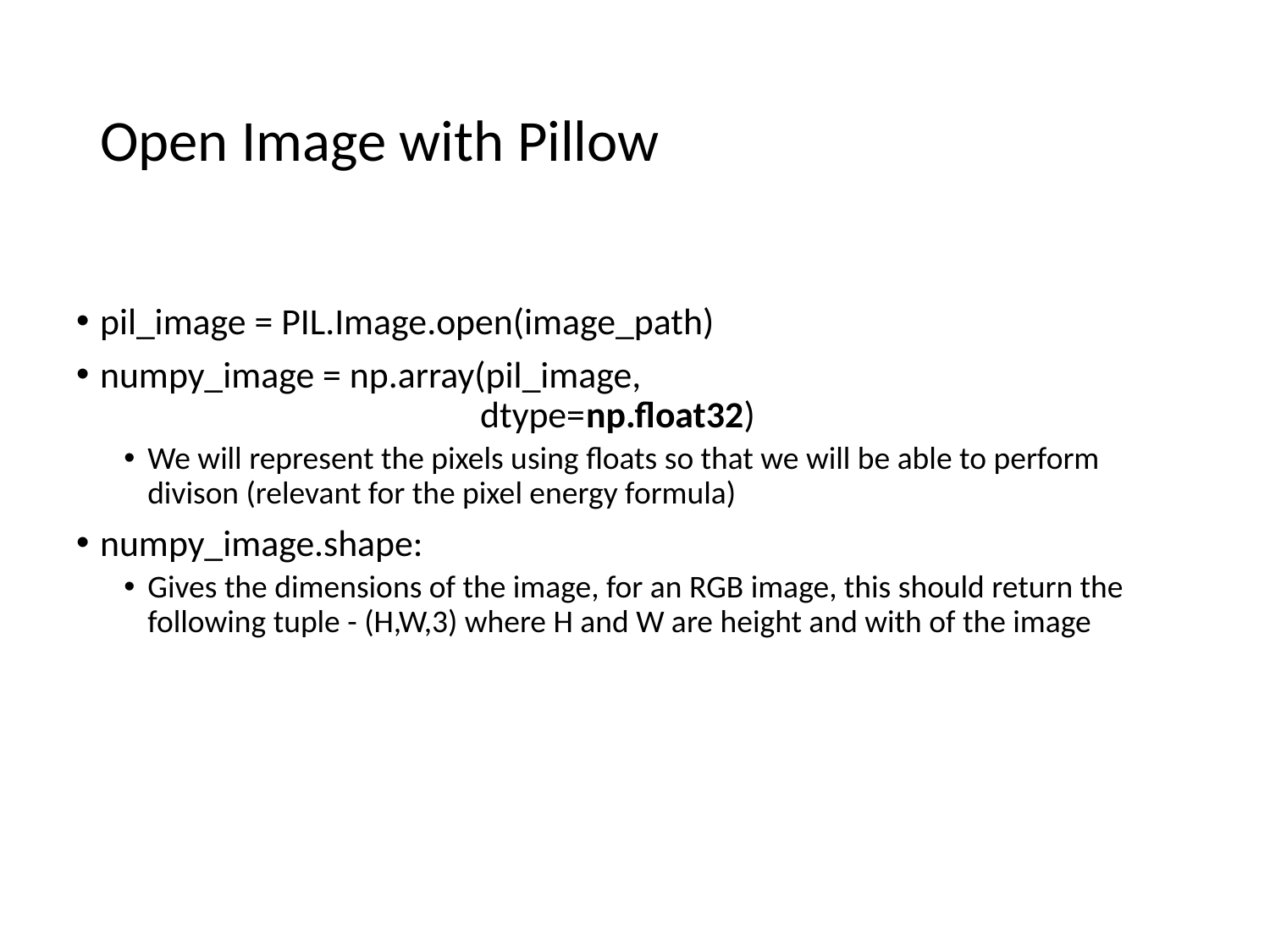

# Open Image with Pillow
pil_image = PIL.Image.open(image_path)
numpy_image = np.array(pil_image,
                                             dtype=np.float32)
We will represent the pixels using floats so that we will be able to perform divison (relevant for the pixel energy formula)
numpy_image.shape:
Gives the dimensions of the image, for an RGB image, this should return the following tuple - (H,W,3) where H and W are height and with of the image